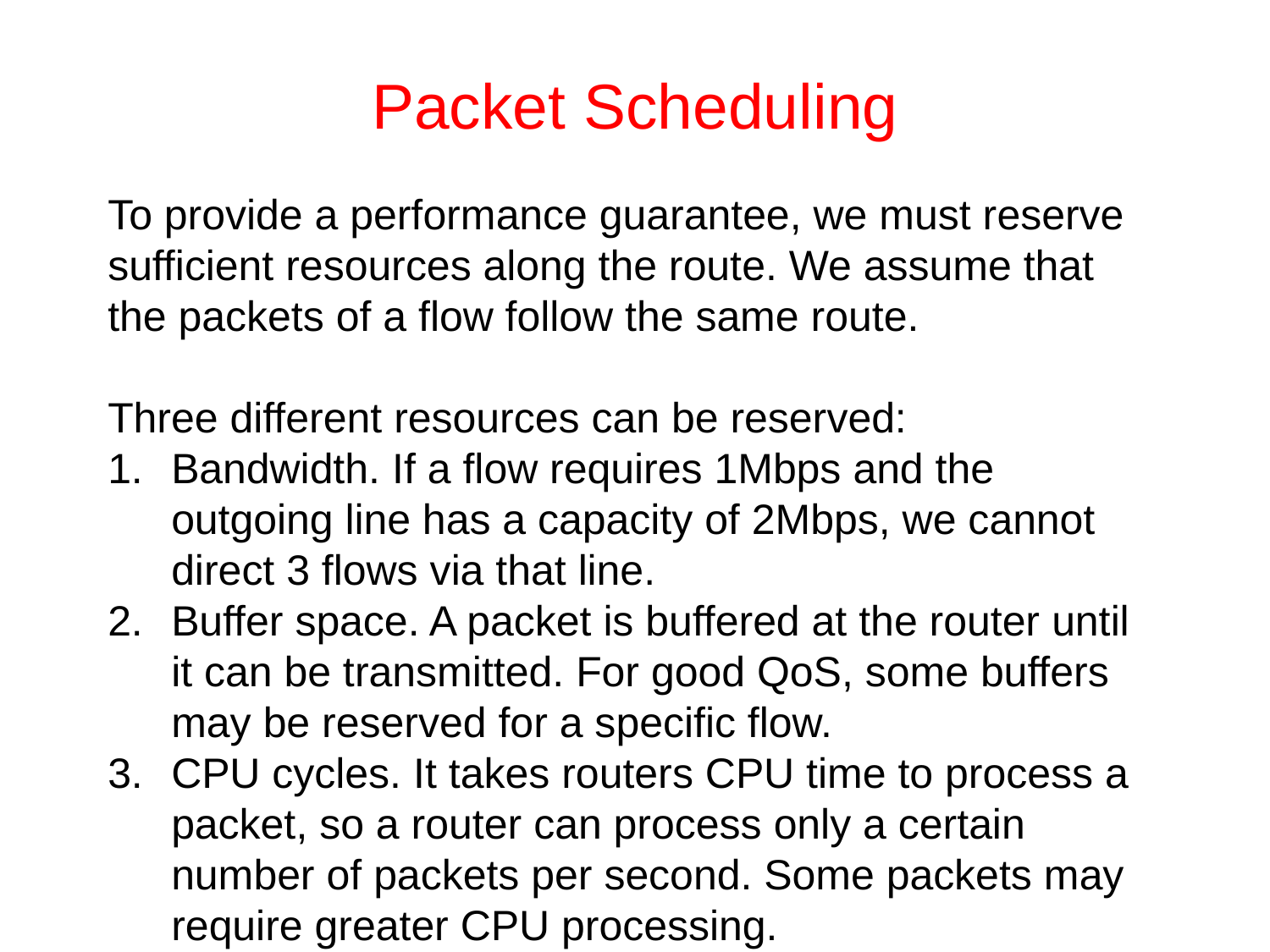

# Packet Scheduling
To provide a performance guarantee, we must reserve sufficient resources along the route. We assume that the packets of a flow follow the same route.

Three different resources can be reserved:
Bandwidth. If a flow requires 1Mbps and the outgoing line has a capacity of 2Mbps, we cannot direct 3 flows via that line.
Buffer space. A packet is buffered at the router until it can be transmitted. For good QoS, some buffers may be reserved for a specific flow.
CPU cycles. It takes routers CPU time to process a packet, so a router can process only a certain number of packets per second. Some packets may require greater CPU processing.